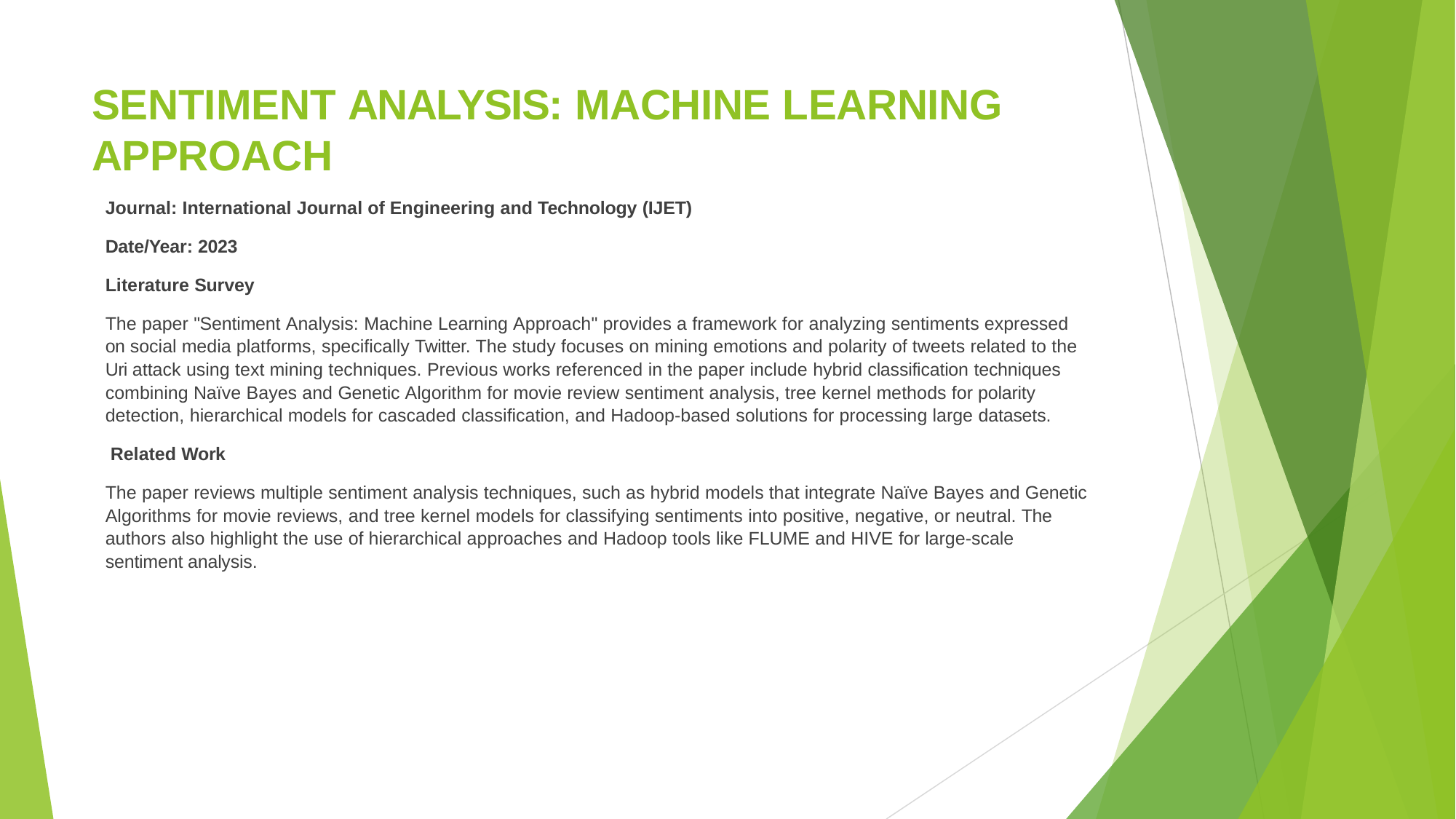

# SENTIMENT ANALYSIS: MACHINE LEARNING APPROACH
Journal: International Journal of Engineering and Technology (IJET)
Date/Year: 2023 Literature Survey
The paper "Sentiment Analysis: Machine Learning Approach" provides a framework for analyzing sentiments expressed on social media platforms, specifically Twitter. The study focuses on mining emotions and polarity of tweets related to the Uri attack using text mining techniques. Previous works referenced in the paper include hybrid classification techniques combining Naïve Bayes and Genetic Algorithm for movie review sentiment analysis, tree kernel methods for polarity detection, hierarchical models for cascaded classification, and Hadoop-based solutions for processing large datasets.
Related Work
The paper reviews multiple sentiment analysis techniques, such as hybrid models that integrate Naïve Bayes and Genetic Algorithms for movie reviews, and tree kernel models for classifying sentiments into positive, negative, or neutral. The authors also highlight the use of hierarchical approaches and Hadoop tools like FLUME and HIVE for large-scale sentiment analysis.